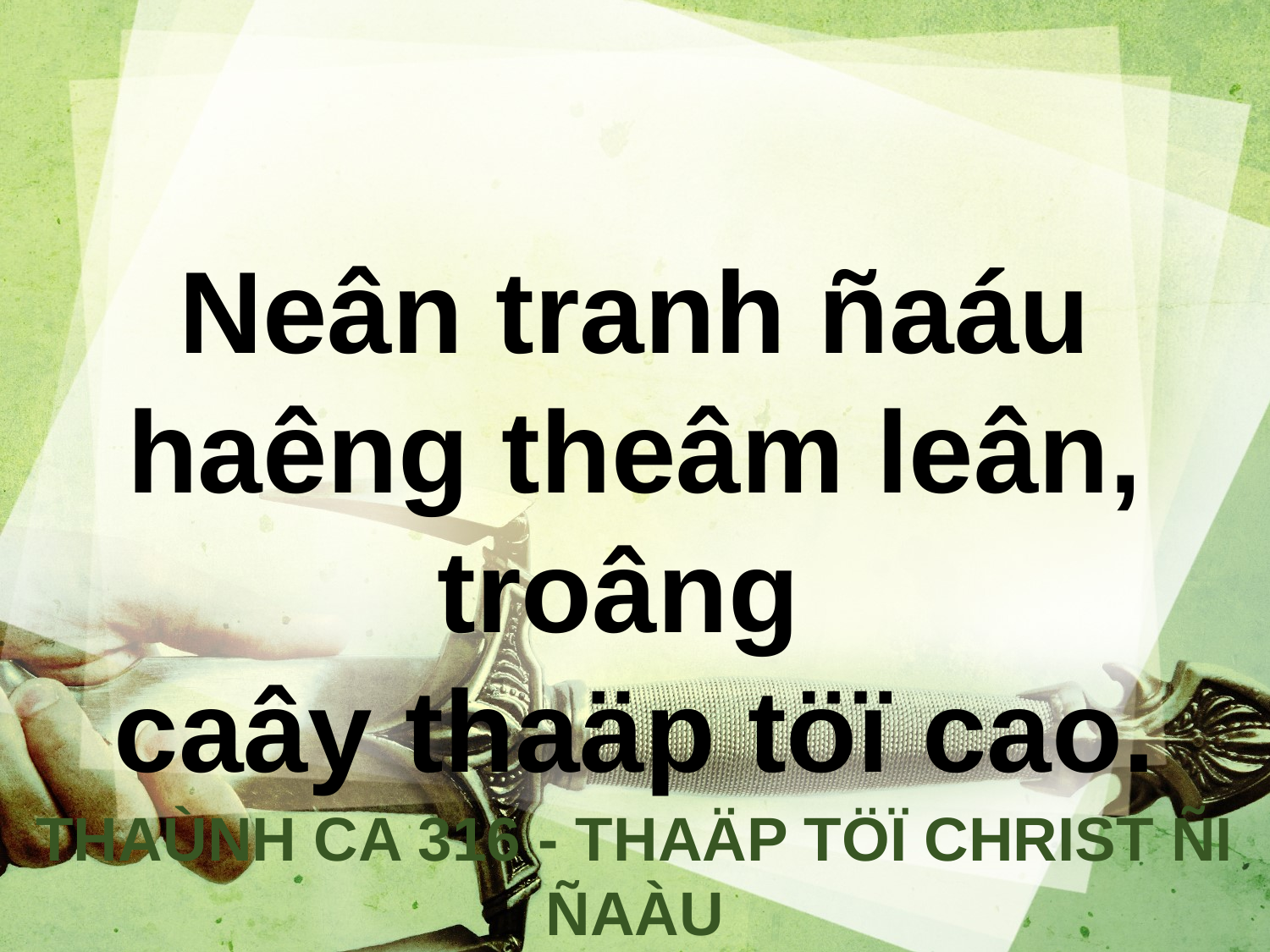

Neân tranh ñaáu haêng theâm leân, troâng
caây thaäp töï cao.
THAÙNH CA 316 - THAÄP TÖÏ CHRIST ÑI ÑAÀU